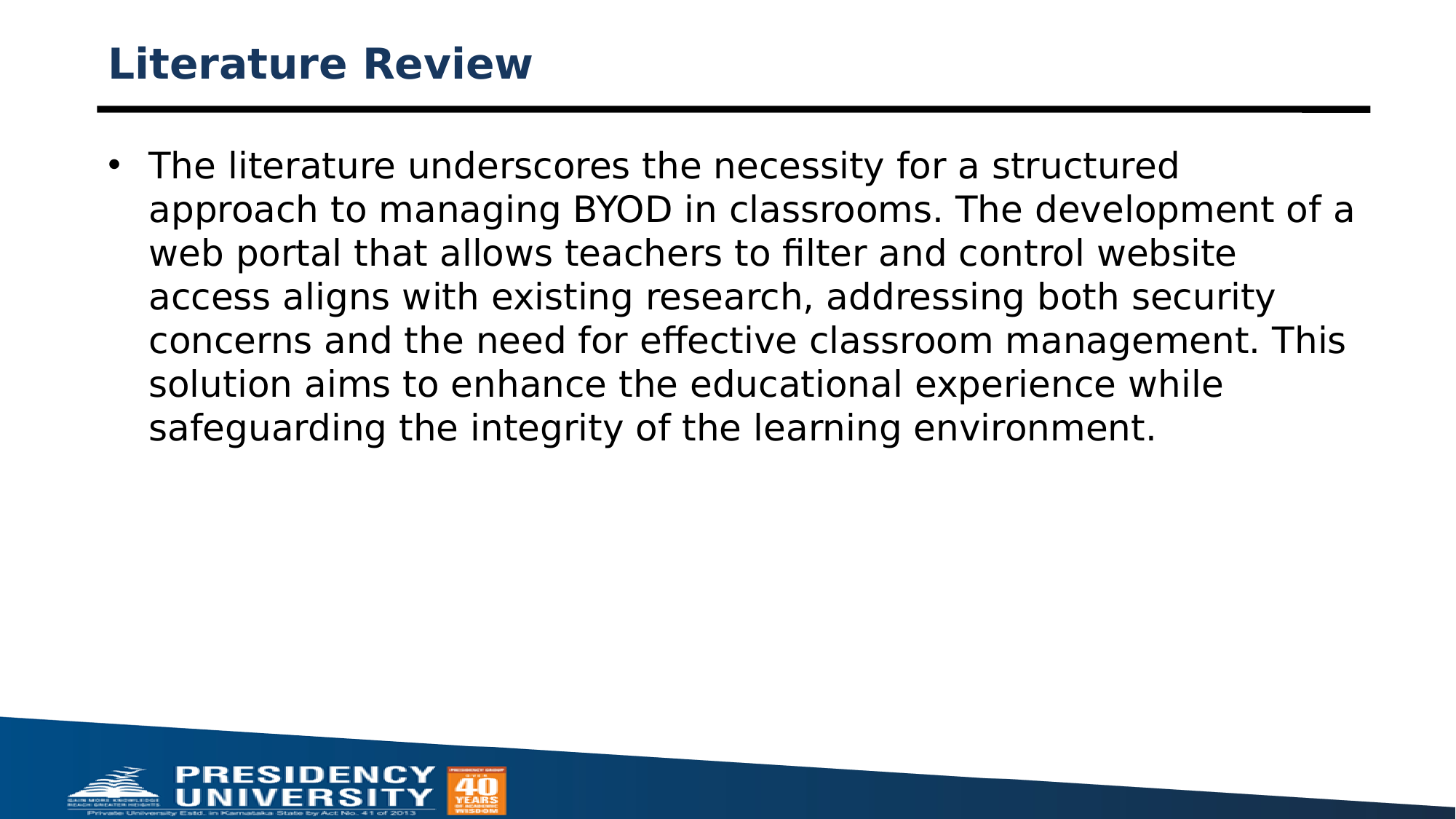

# Literature Review
The literature underscores the necessity for a structured approach to managing BYOD in classrooms. The development of a web portal that allows teachers to filter and control website access aligns with existing research, addressing both security concerns and the need for effective classroom management. This solution aims to enhance the educational experience while safeguarding the integrity of the learning environment.